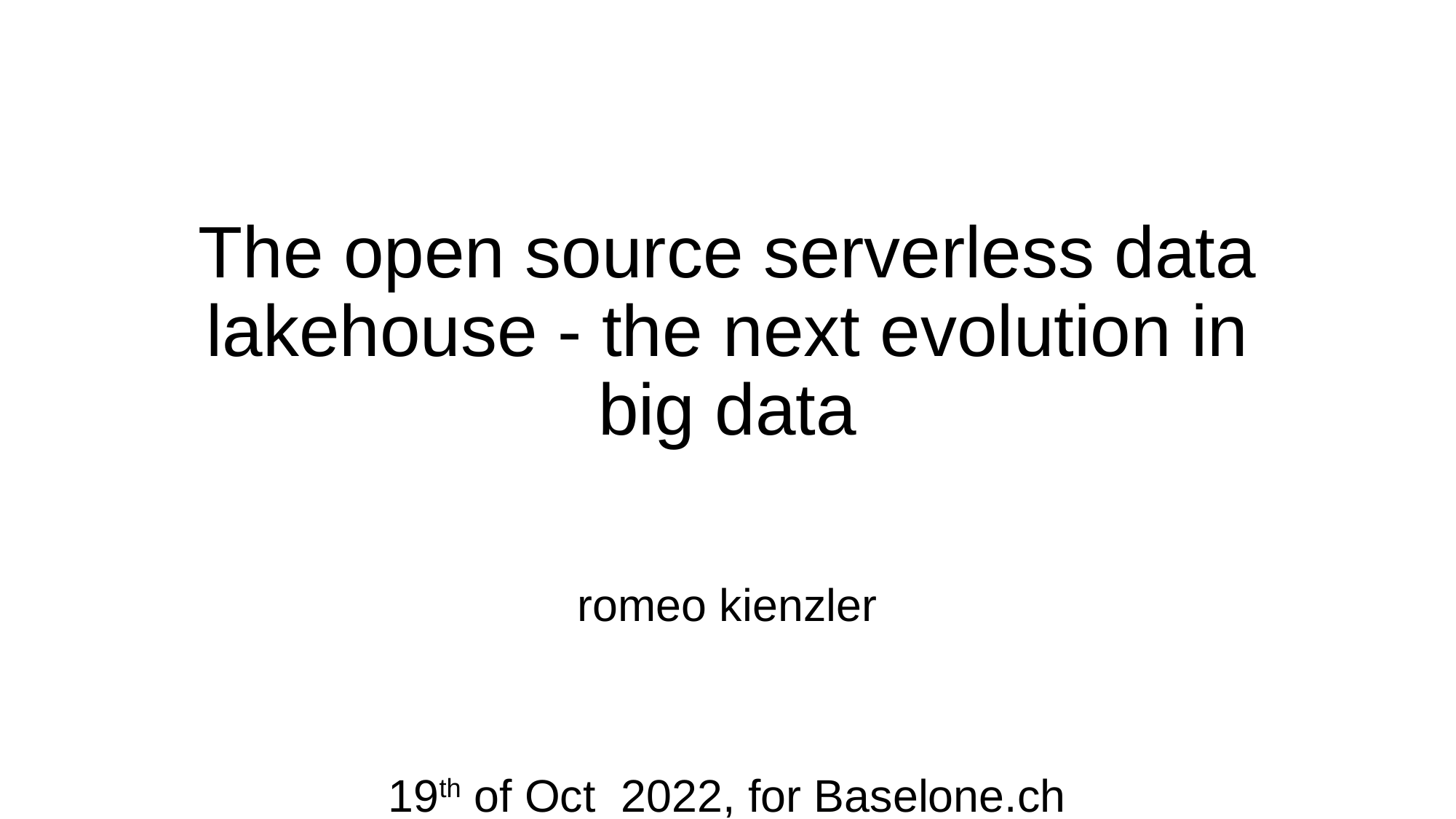

# The open source serverless data lakehouse - the next evolution in big data
romeo kienzler

19th of Oct  2022, for Baselone.ch